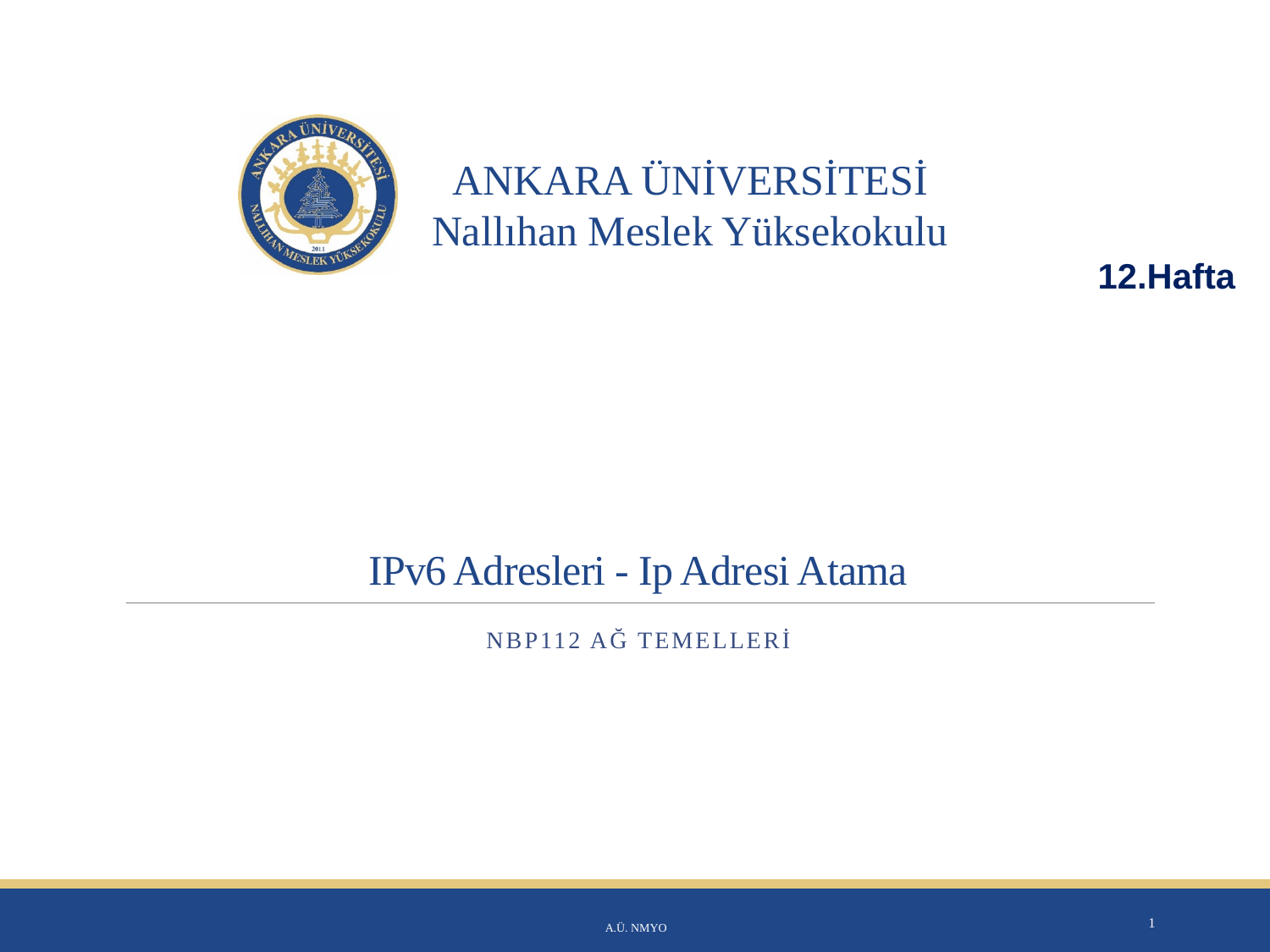

12.Hafta
# IPv6 Adresleri - Ip Adresi Atama
Nbp112 ağ temelleri
A.Ü. NMYO
1